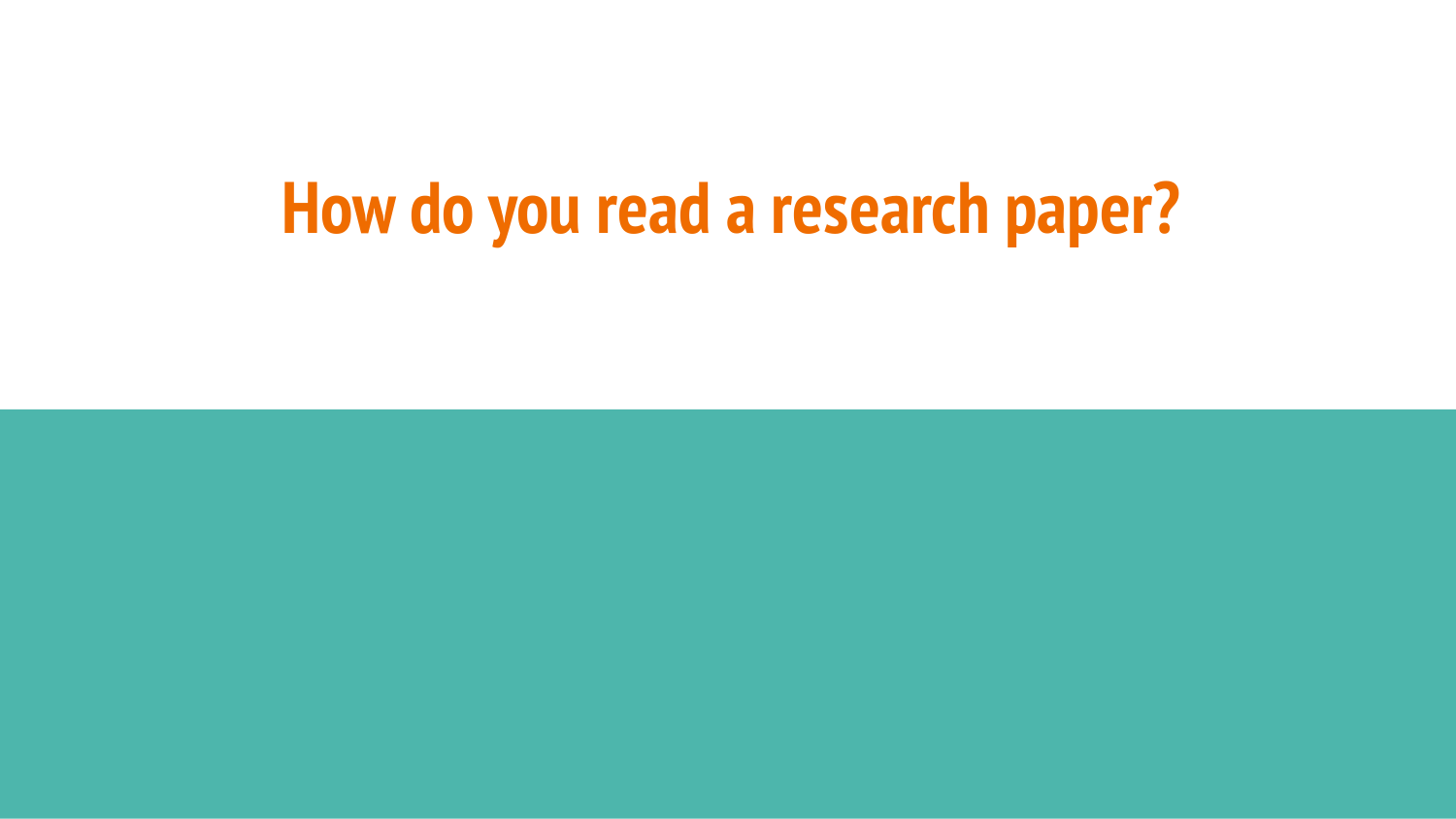

# How do you read a research paper?